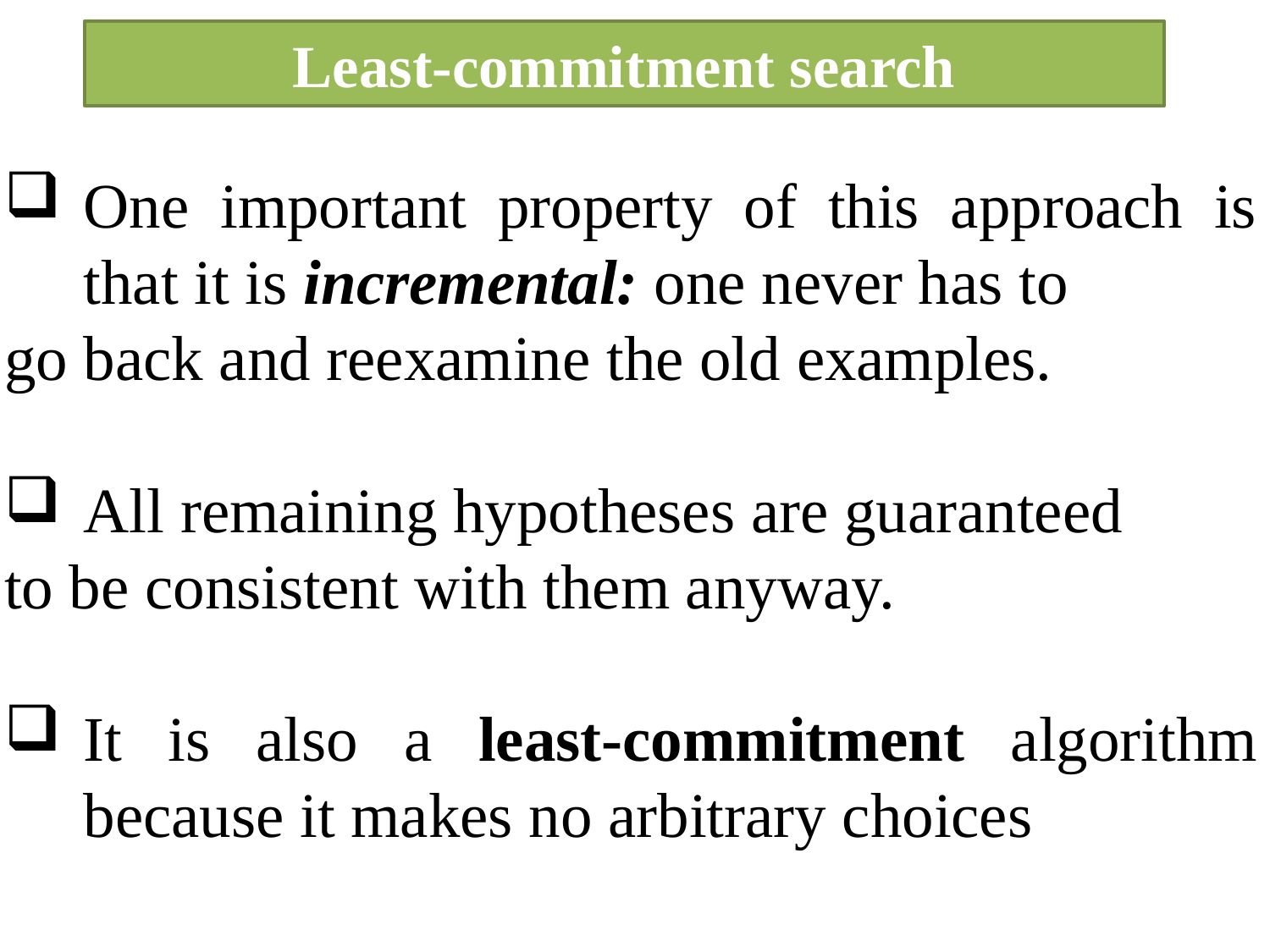

# Least-commitment search
One important property of this approach is that it is incremental: one never has to
go back and reexamine the old examples.

All remaining hypotheses are guaranteed
to be consistent with them anyway.

It is also a least-commitment algorithm because it makes no arbitrary choices